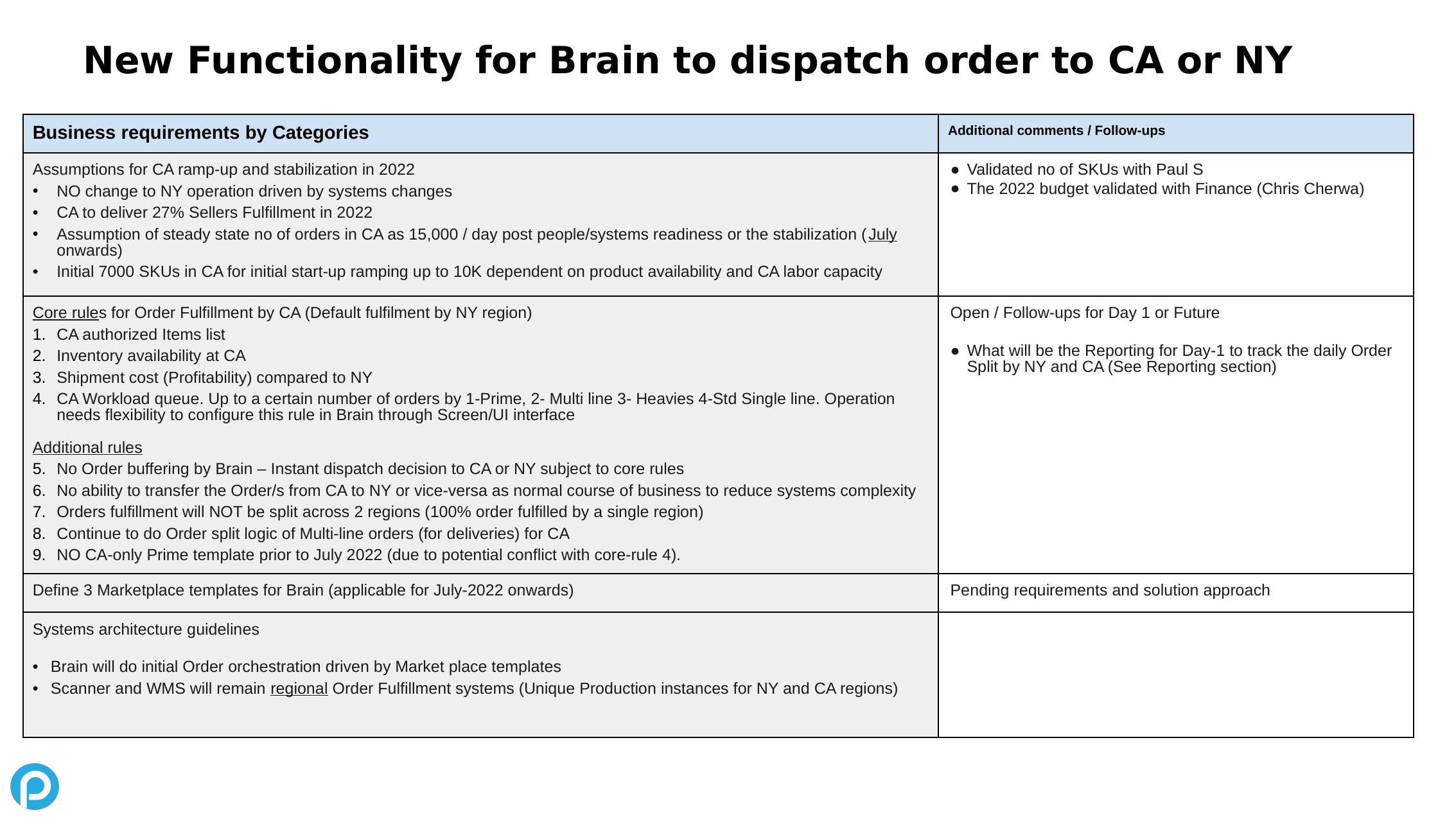

# New Functionality for Brain to dispatch order to CA or NY
| Business requirements by Categories | Additional comments / Follow-ups |
| --- | --- |
| Assumptions for CA ramp-up and stabilization in 2022 NO change to NY operation driven by systems changes CA to deliver 27% Sellers Fulfillment in 2022 Assumption of steady state no of orders in CA as 15,000 / day post people/systems readiness or the stabilization (July onwards) Initial 7000 SKUs in CA for initial start-up ramping up to 10K dependent on product availability and CA labor capacity | Validated no of SKUs with Paul S The 2022 budget validated with Finance (Chris Cherwa) |
| Core rules for Order Fulfillment by CA (Default fulfilment by NY region) CA authorized Items list Inventory availability at CA Shipment cost (Profitability) compared to NY CA Workload queue. Up to a certain number of orders by 1-Prime, 2- Multi line 3- Heavies 4-Std Single line. Operation needs flexibility to configure this rule in Brain through Screen/UI interface Additional rules No Order buffering by Brain – Instant dispatch decision to CA or NY subject to core rules No ability to transfer the Order/s from CA to NY or vice-versa as normal course of business to reduce systems complexity Orders fulfillment will NOT be split across 2 regions (100% order fulfilled by a single region) Continue to do Order split logic of Multi-line orders (for deliveries) for CA NO CA-only Prime template prior to July 2022 (due to potential conflict with core-rule 4). | Open / Follow-ups for Day 1 or Future What will be the Reporting for Day-1 to track the daily Order Split by NY and CA (See Reporting section) |
| Define 3 Marketplace templates for Brain (applicable for July-2022 onwards) | Pending requirements and solution approach |
| Systems architecture guidelines Brain will do initial Order orchestration driven by Market place templates Scanner and WMS will remain regional Order Fulfillment systems (Unique Production instances for NY and CA regions) |  |